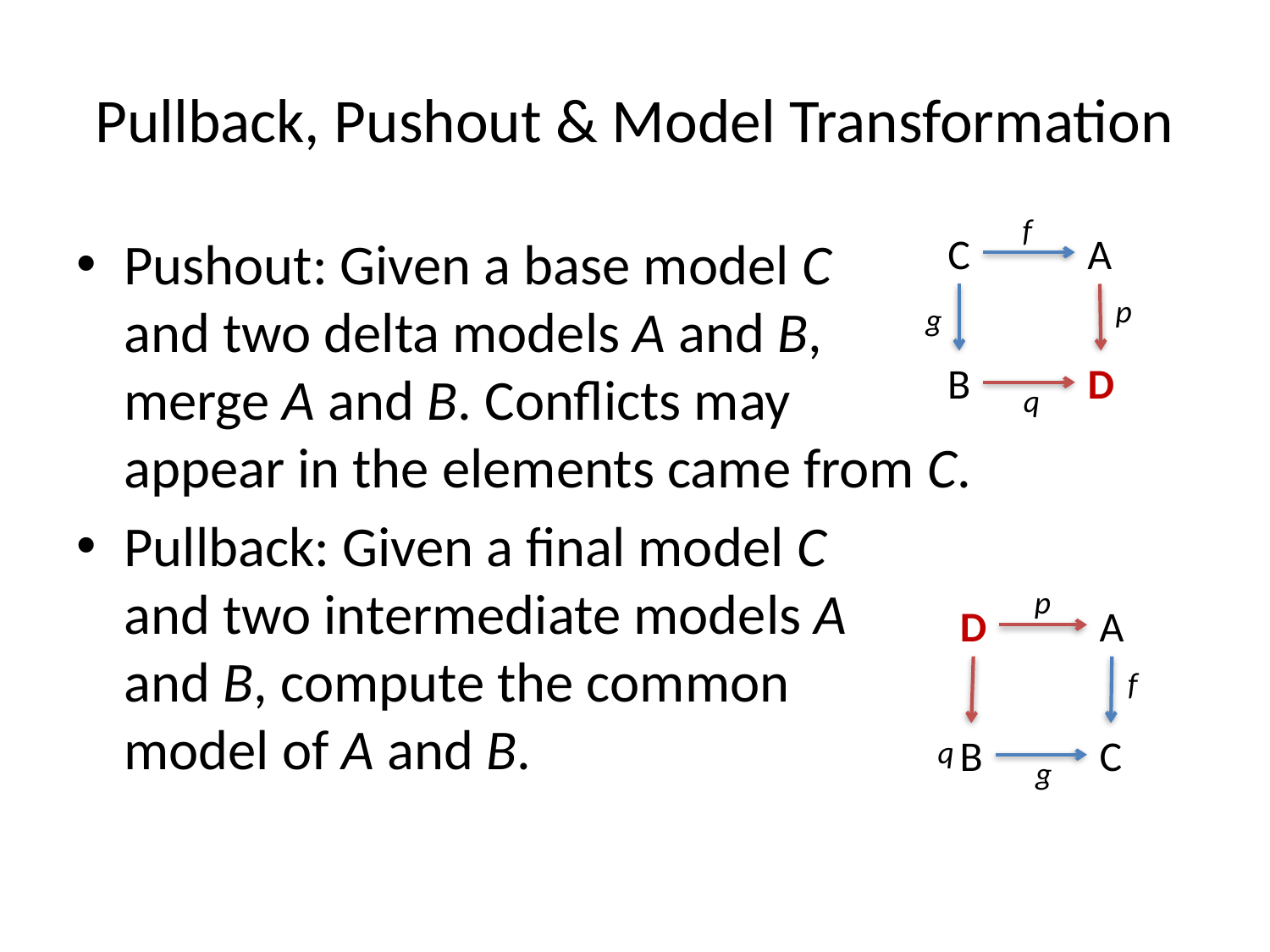

# Pullback, Pushout & Model Transformation
f
C
A
Pushout: Given a base model C
and two delta models A and B,
merge A and B. Conflicts may
appear in the elements came from C.
Pullback: Given a final model C
and two intermediate models A
and B, compute the common
model of A and B.
p
g
B
D
q
p
D
A
f
B
C
q
g